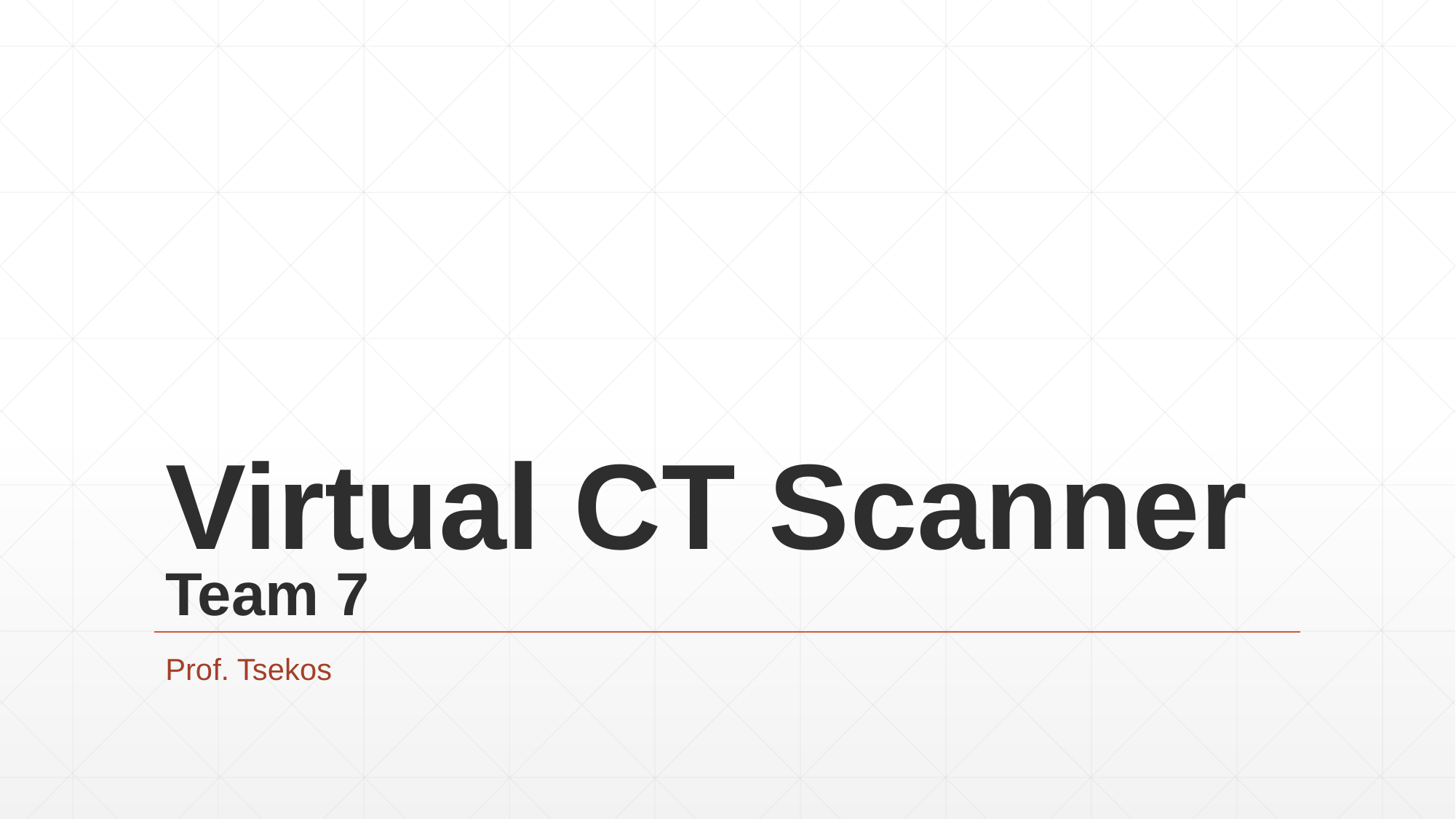

# Virtual CT Scanner Team 7
Prof. Tsekos